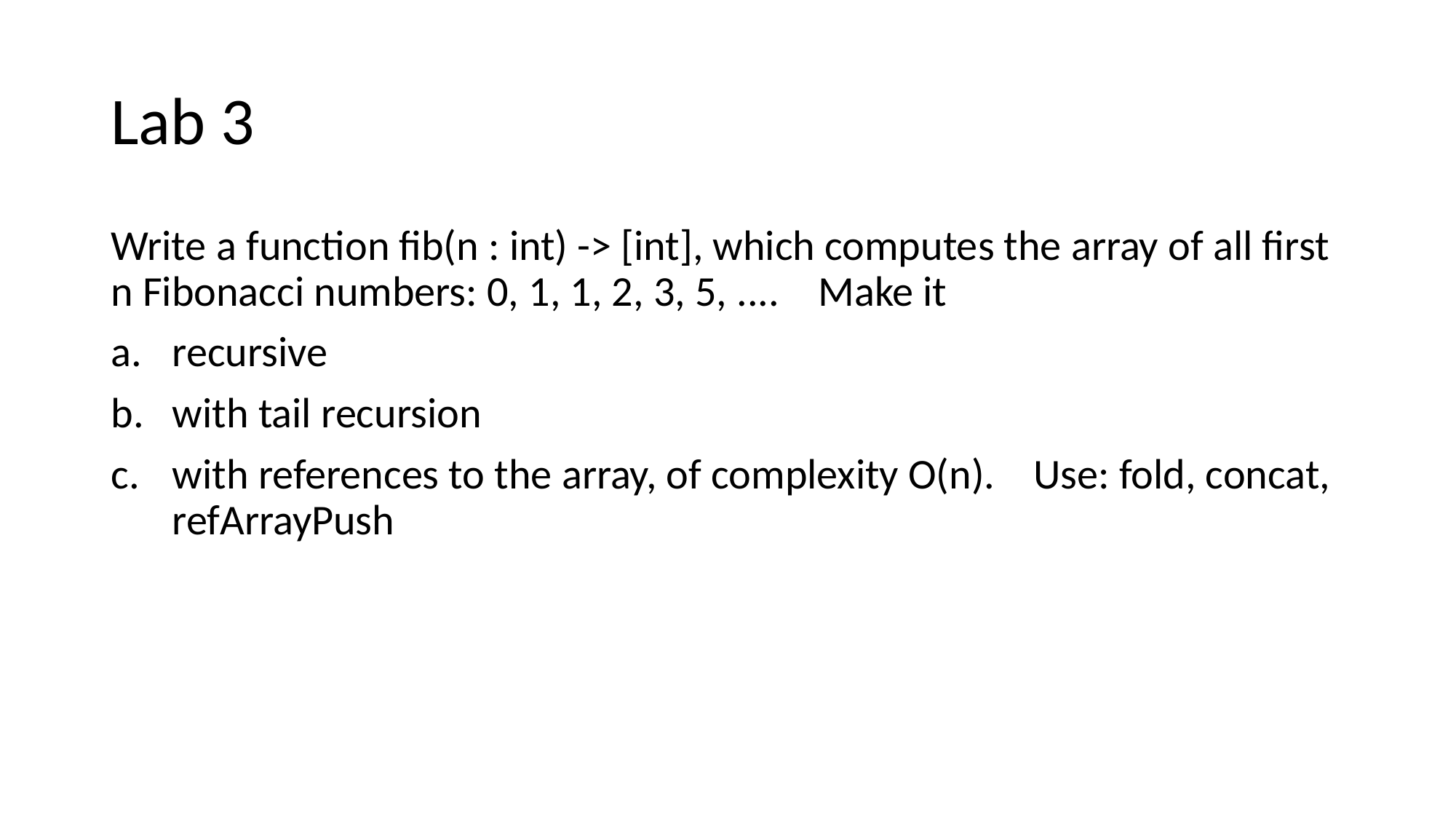

# Lab 3
Write a function fib(n : int) -> [int], which computes the array of all first n Fibonacci numbers: 0, 1, 1, 2, 3, 5, ....    Make it
recursive
with tail recursion
with references to the array, of complexity O(n).    Use: fold, concat, refArrayPush